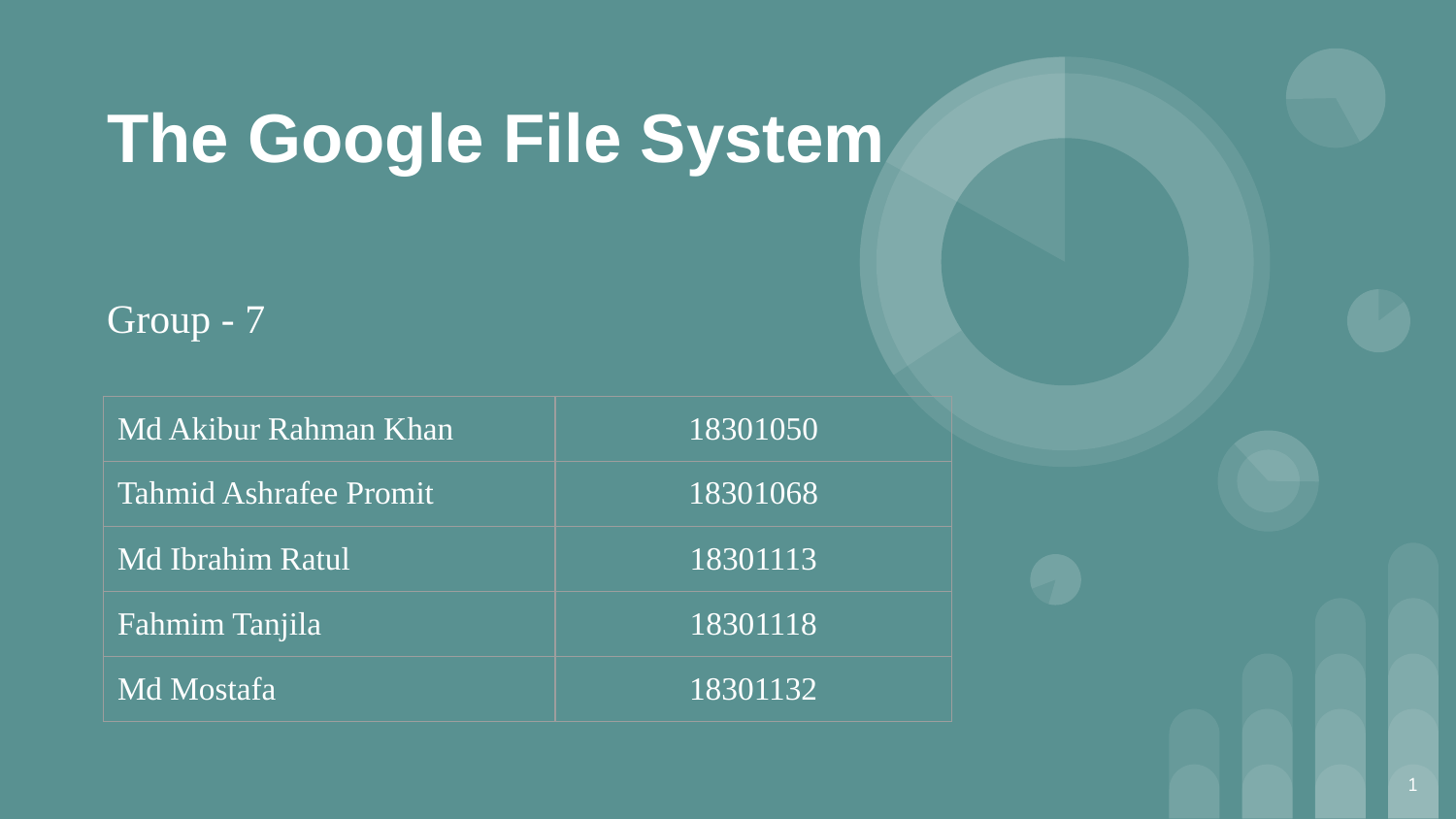

# The Google File System

Group - 7

| Md Akibur Rahman Khan | 18301050 |
| --- | --- |
| Tahmid Ashrafee Promit | 18301068 |
| Md Ibrahim Ratul | 18301113 |
| Fahmim Tanjila | 18301118 |
| Md Mostafa | 18301132 |
1